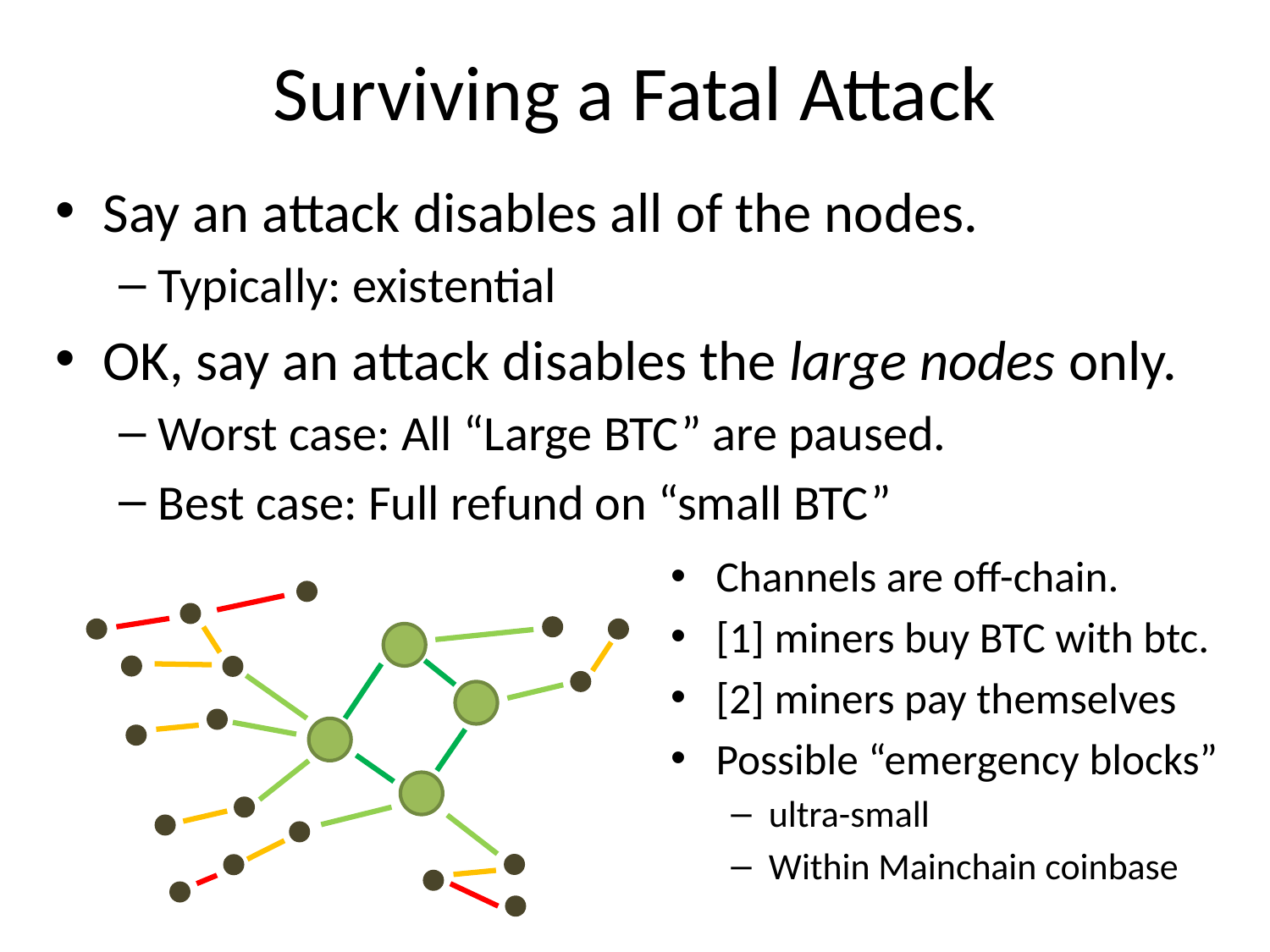

# Surviving a Fatal Attack
Say an attack disables all of the nodes.
Typically: existential
OK, say an attack disables the large nodes only.
Worst case: All “Large BTC” are paused.
Best case: Full refund on “small BTC”
Channels are off-chain.
[1] miners buy BTC with btc.
[2] miners pay themselves
Possible “emergency blocks”
ultra-small
Within Mainchain coinbase